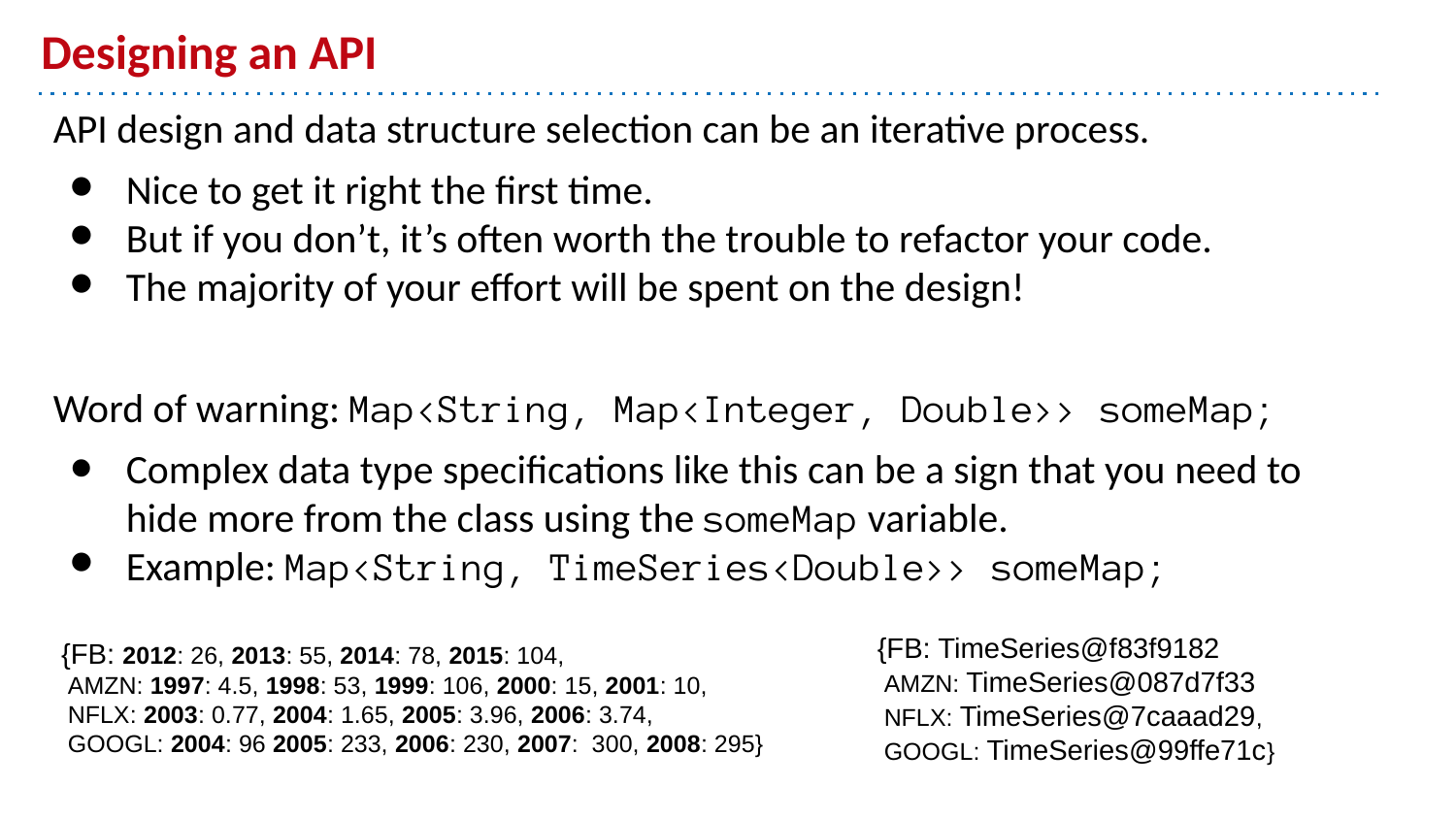

# Designing an API
API design and data structure selection can be an iterative process.
Nice to get it right the first time.
But if you don’t, it’s often worth the trouble to refactor your code.
The majority of your effort will be spent on the design!

Word of warning: Map<String, Map<Integer, Double>> someMap;
Complex data type specifications like this can be a sign that you need to hide more from the class using the someMap variable.
Example: Map<String, TimeSeries<Double>> someMap;
{FB: TimeSeries@f83f9182
 AMZN: TimeSeries@087d7f33
 NFLX: TimeSeries@7caaad29,
 GOOGL: TimeSeries@99ffe71c}
{FB: 2012: 26, 2013: 55, 2014: 78, 2015: 104,
 AMZN: 1997: 4.5, 1998: 53, 1999: 106, 2000: 15, 2001: 10,
 NFLX: 2003: 0.77, 2004: 1.65, 2005: 3.96, 2006: 3.74,
 GOOGL: 2004: 96 2005: 233, 2006: 230, 2007:  300, 2008: 295}